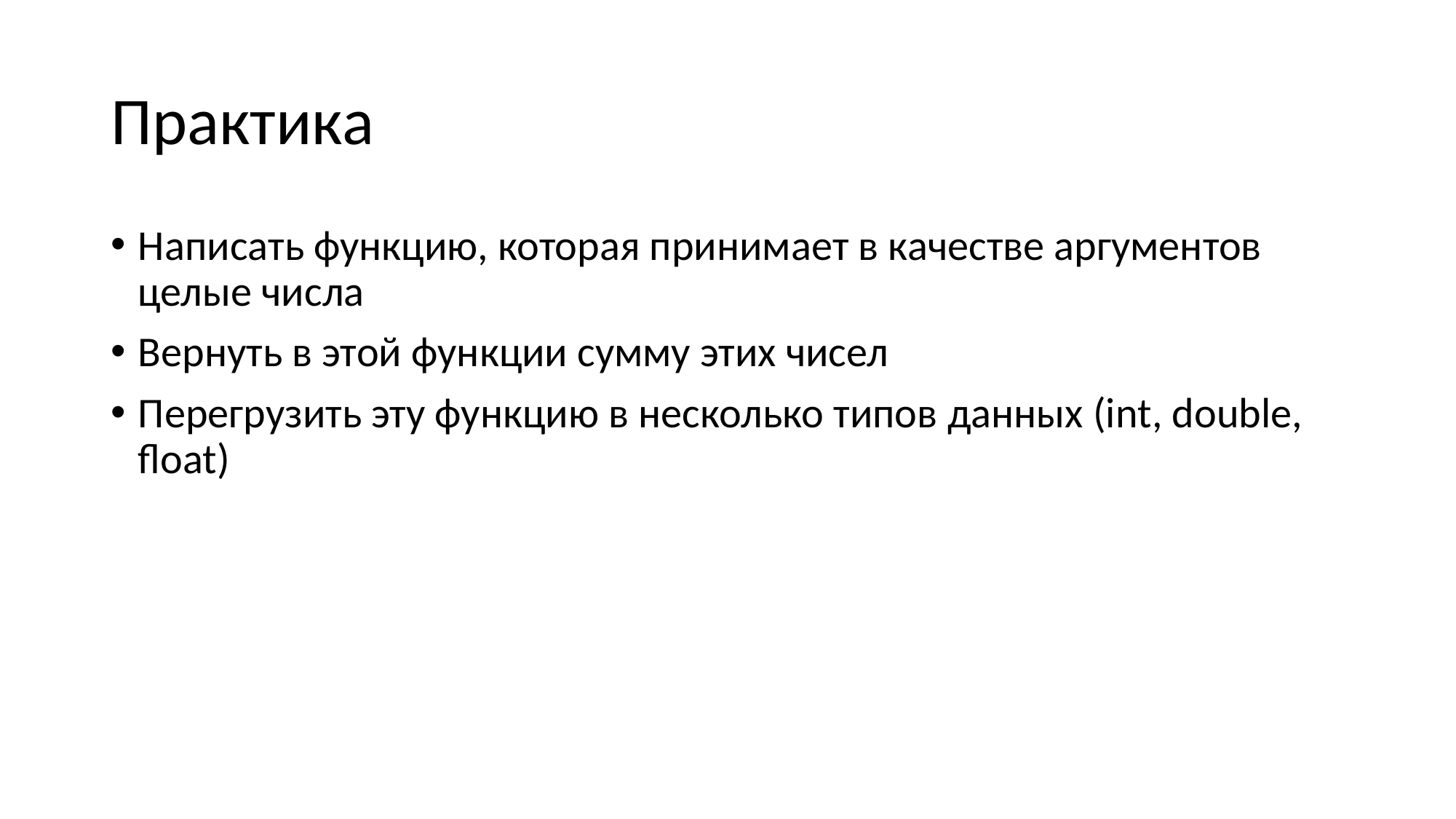

# Практика
Написать функцию, которая принимает в качестве аргументов целые числа
Вернуть в этой функции сумму этих чисел
Перегрузить эту функцию в несколько типов данных (int, double, float)